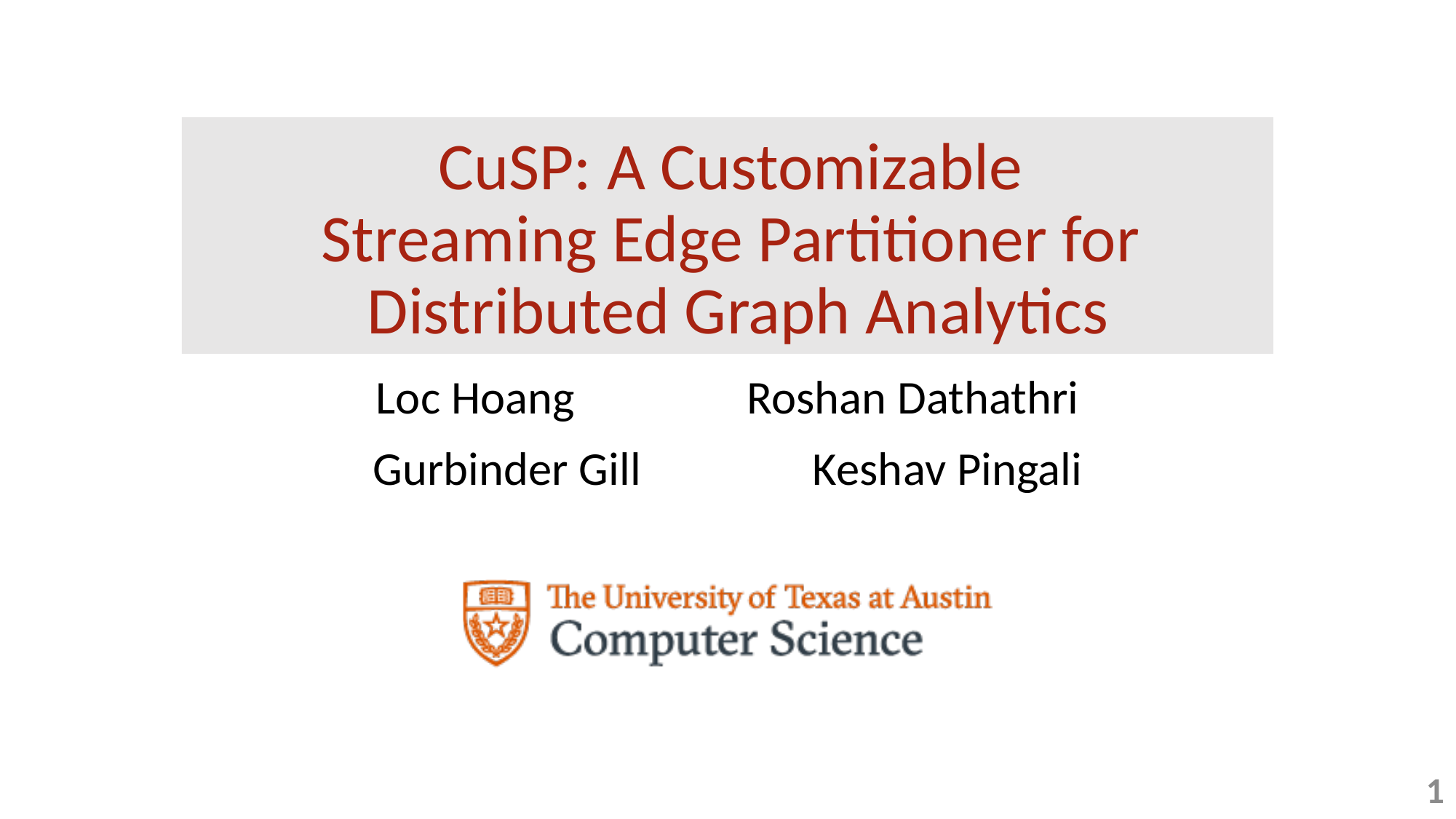

# CuSP: A Customizable Streaming Edge Partitioner for Distributed Graph Analytics
Loc Hoang                Roshan Dathathri
Gurbinder Gill                Keshav Pingali
1